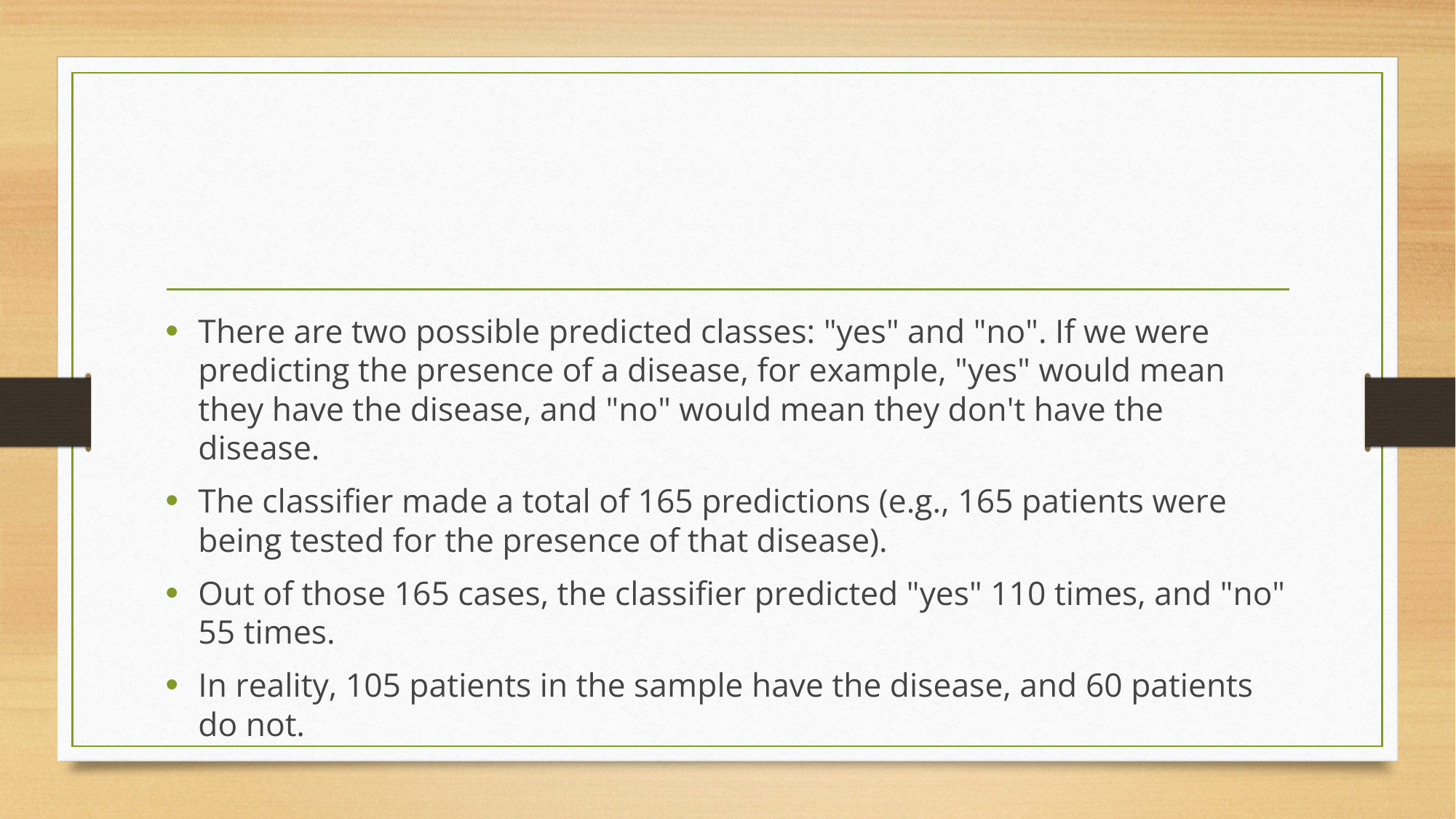

There are two possible predicted classes: "yes" and "no". If we were predicting the presence of a disease, for example, "yes" would mean they have the disease, and "no" would mean they don't have the disease.
The classifier made a total of 165 predictions (e.g., 165 patients were being tested for the presence of that disease).
Out of those 165 cases, the classifier predicted "yes" 110 times, and "no" 55 times.
In reality, 105 patients in the sample have the disease, and 60 patients do not.